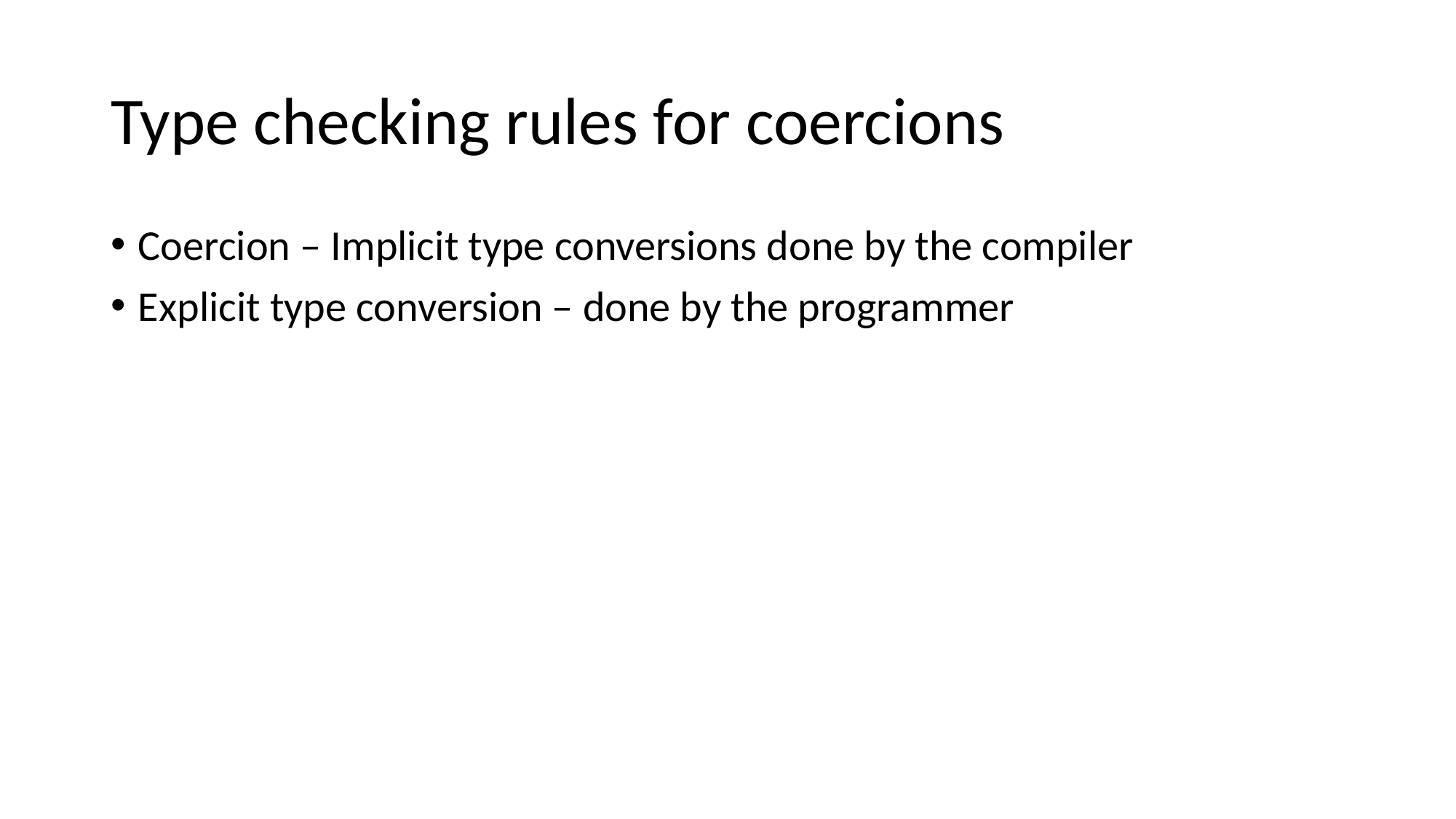

# Type checking rules for coercions
Coercion – Implicit type conversions done by the compiler
Explicit type conversion – done by the programmer